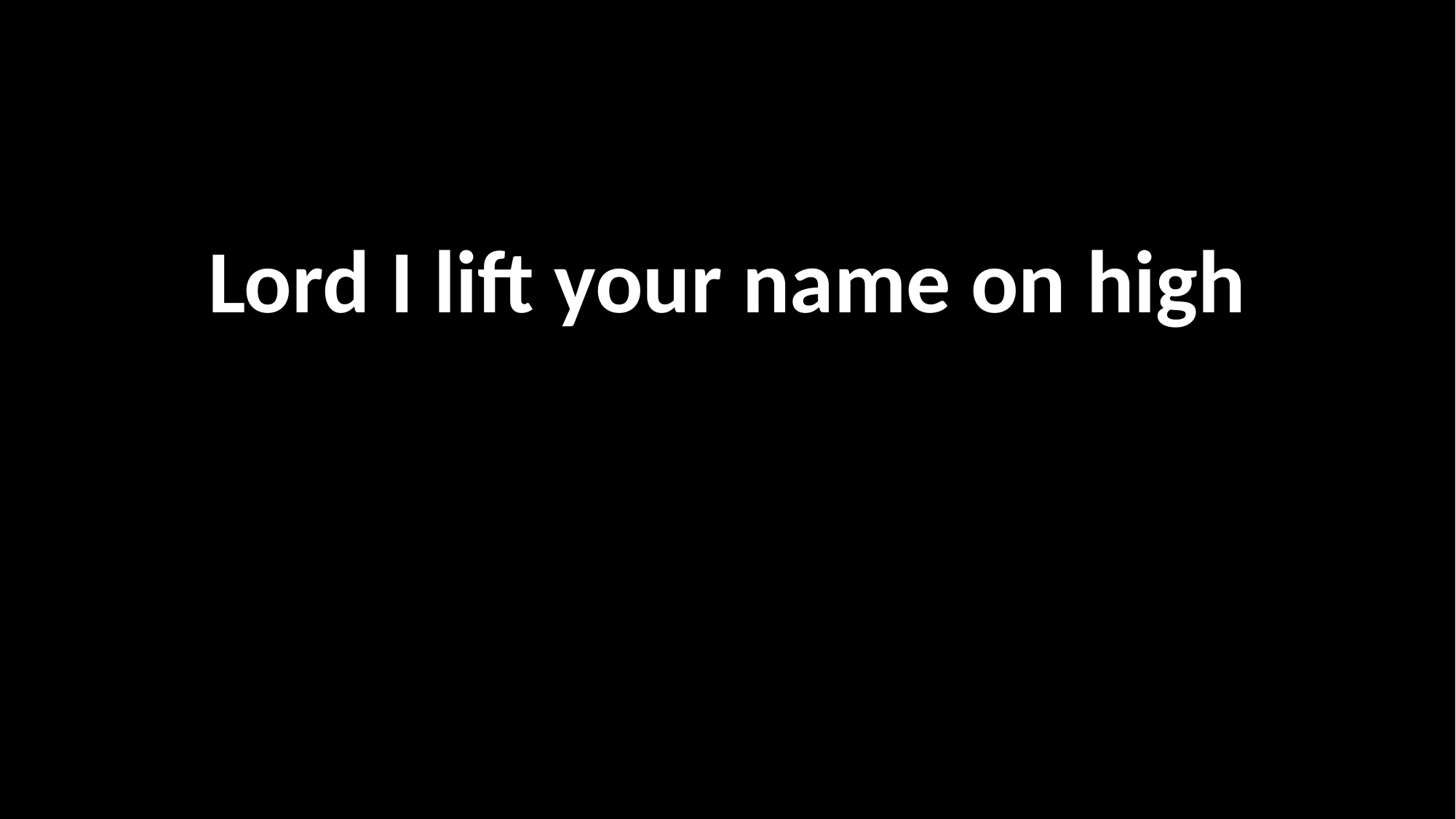

Lord I lift your name on high